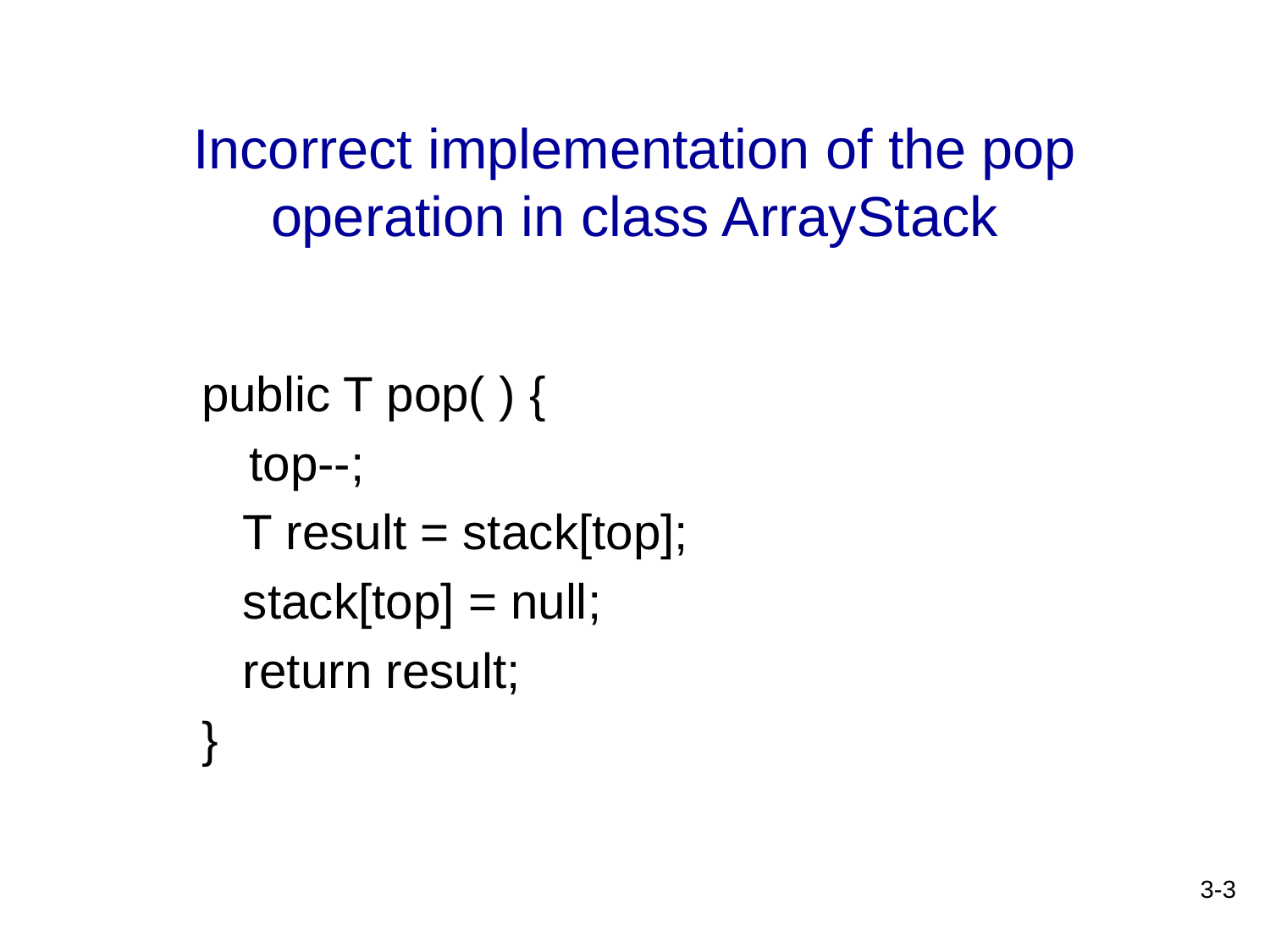

Incorrect implementation of the pop operation in class ArrayStack
public T pop( ) {
	top--;
   T result = stack[top];
   stack[top] = null;
   return result;
}
3-3